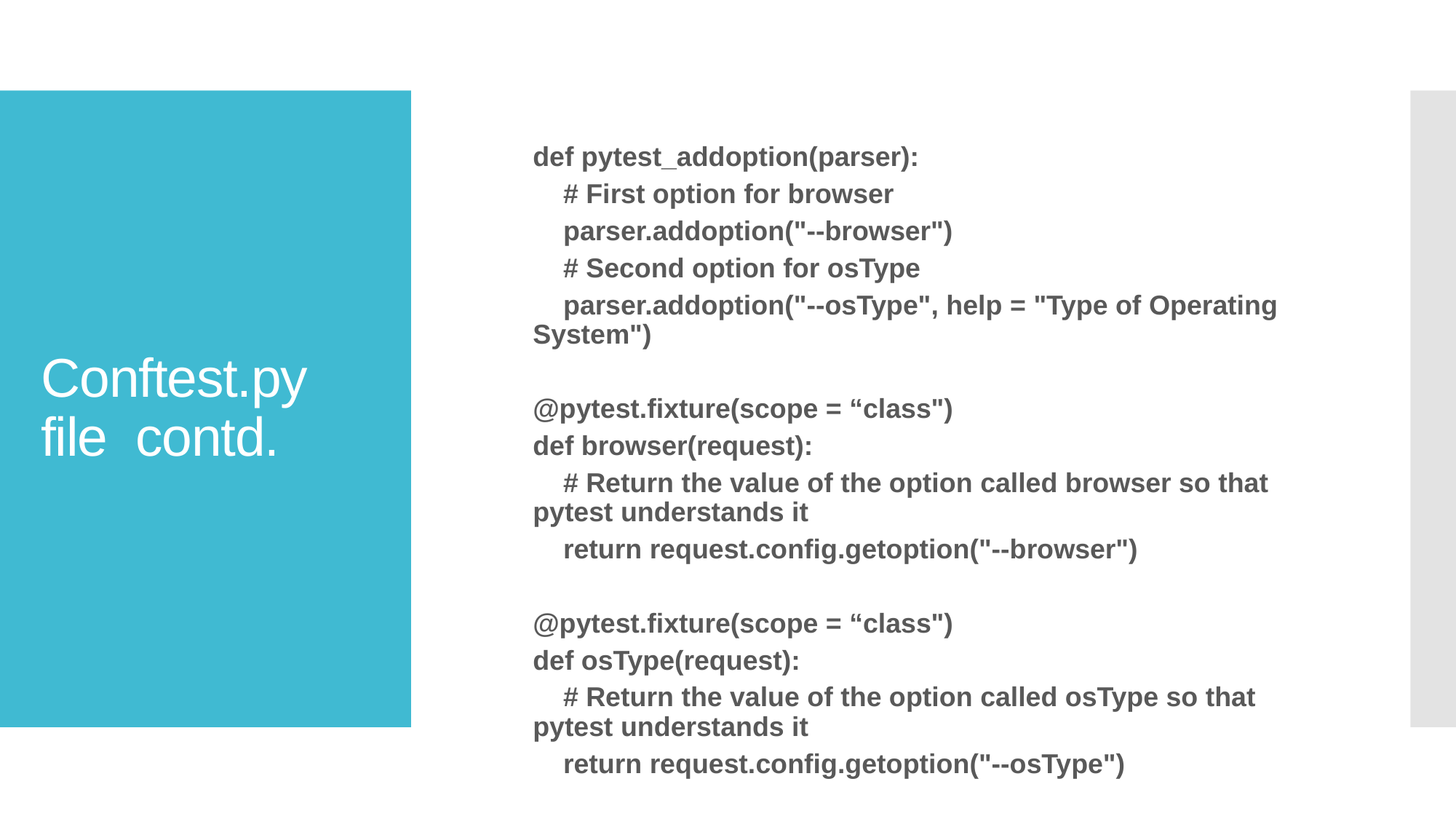

def pytest_addoption(parser):
    # First option for browser
    parser.addoption("--browser")
    # Second option for osType
    parser.addoption("--osType", help = "Type of Operating System")

@pytest.fixture(scope = “class")
def browser(request):
    # Return the value of the option called browser so that pytest understands it
    return request.config.getoption("--browser")

@pytest.fixture(scope = “class")
def osType(request):
    # Return the value of the option called osType so that pytest understands it
    return request.config.getoption("--osType")
# Conftest.py file  contd.